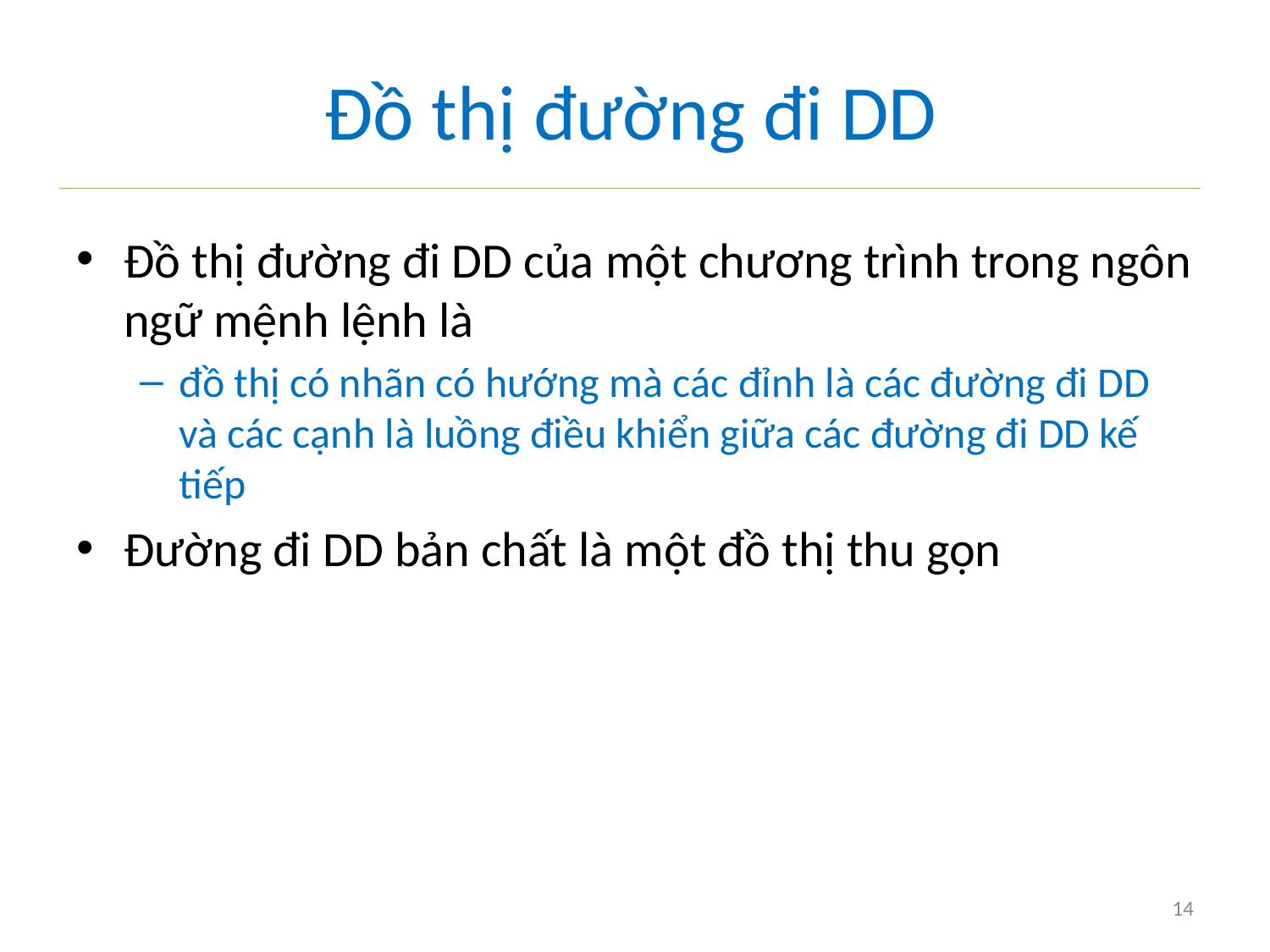

# Đồ thị đường đi DD
Đồ thị đường đi DD của một chương trình trong ngôn ngữ mệnh lệnh là
đồ thị có nhãn có hướng mà các đỉnh là các đường đi DD và các cạnh là luồng điều khiển giữa các đường đi DD kế tiếp
Đường đi DD bản chất là một đồ thị thu gọn
14